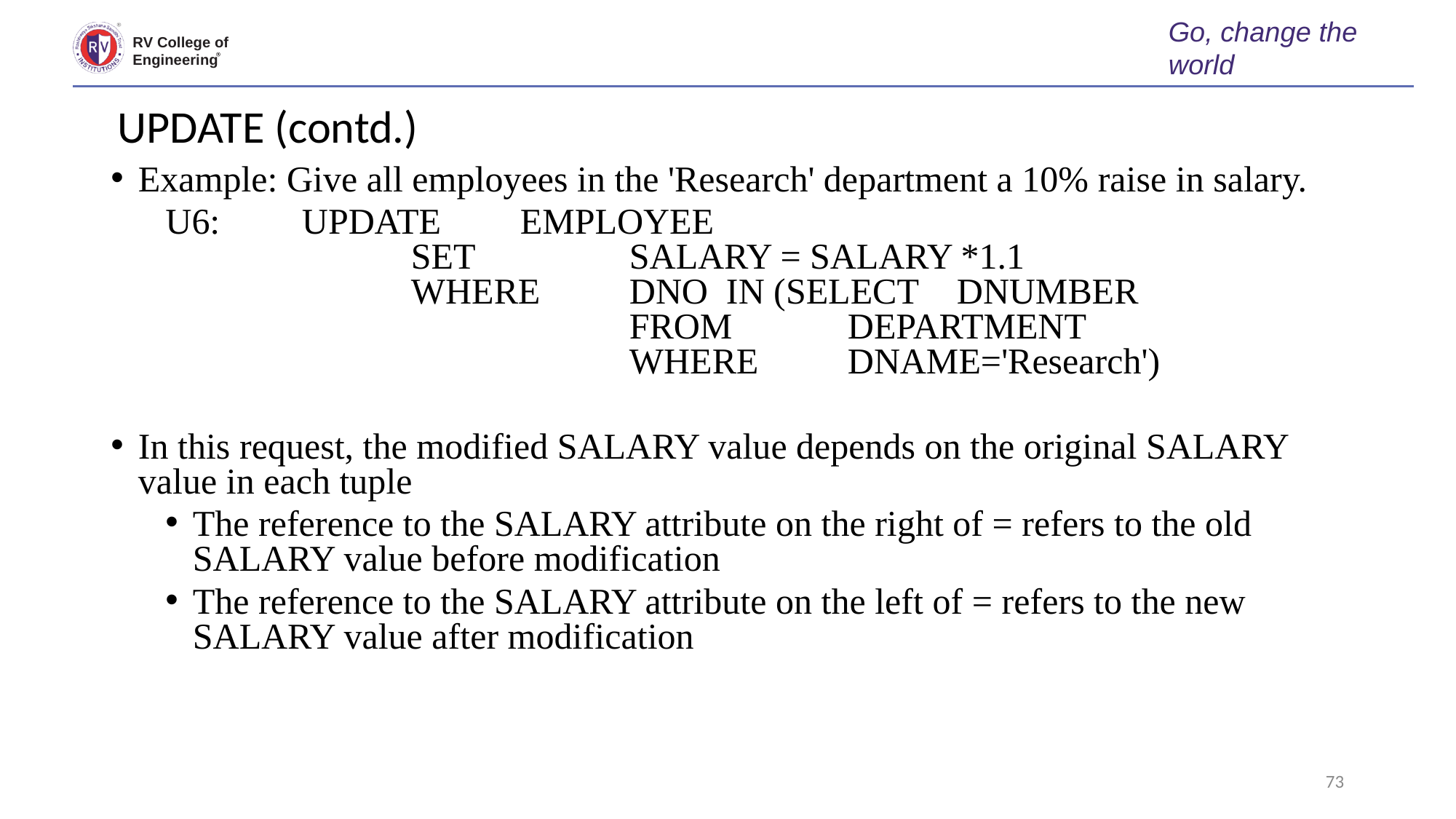

Go, change the world

RV College of
Engineering

# UPDATE (contd.)
Example: Give all employees in the 'Research' department a 10% raise in salary.
U6:	UPDATE 	EMPLOYEE
		SET		SALARY = SALARY *1.1
		WHERE	DNO  IN (SELECT	DNUMBER
			    	FROM		DEPARTMENT
			    	WHERE	DNAME='Research')
In this request, the modified SALARY value depends on the original SALARY value in each tuple
The reference to the SALARY attribute on the right of = refers to the old SALARY value before modification
The reference to the SALARY attribute on the left of = refers to the new SALARY value after modification

73